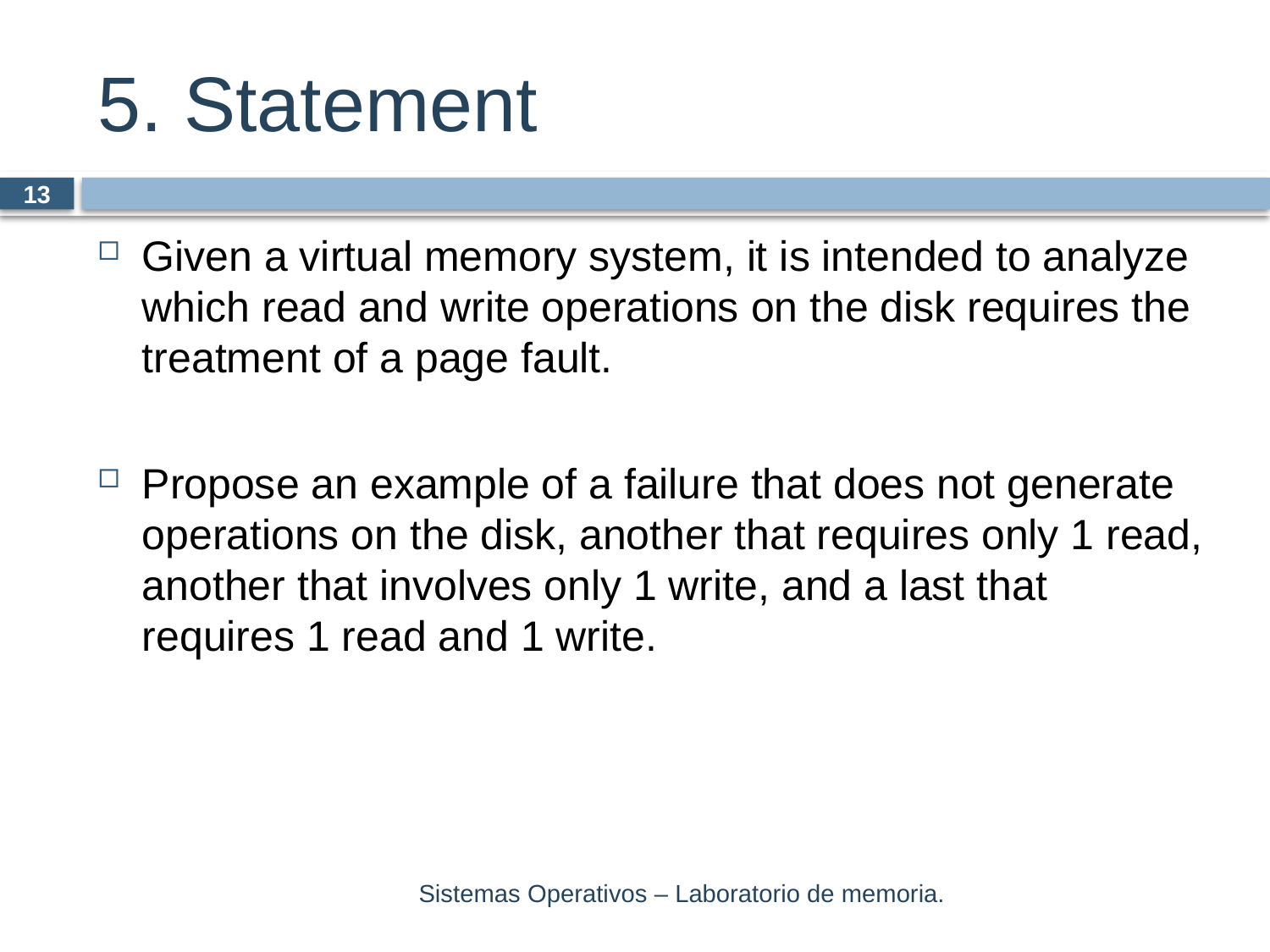

# 5. Statement
13
Given a virtual memory system, it is intended to analyze which read and write operations on the disk requires the treatment of a page fault.

Propose an example of a failure that does not generate operations on the disk, another that requires only 1 read, another that involves only 1 write, and a last that requires 1 read and 1 write.
Sistemas Operativos – Laboratorio de memoria.